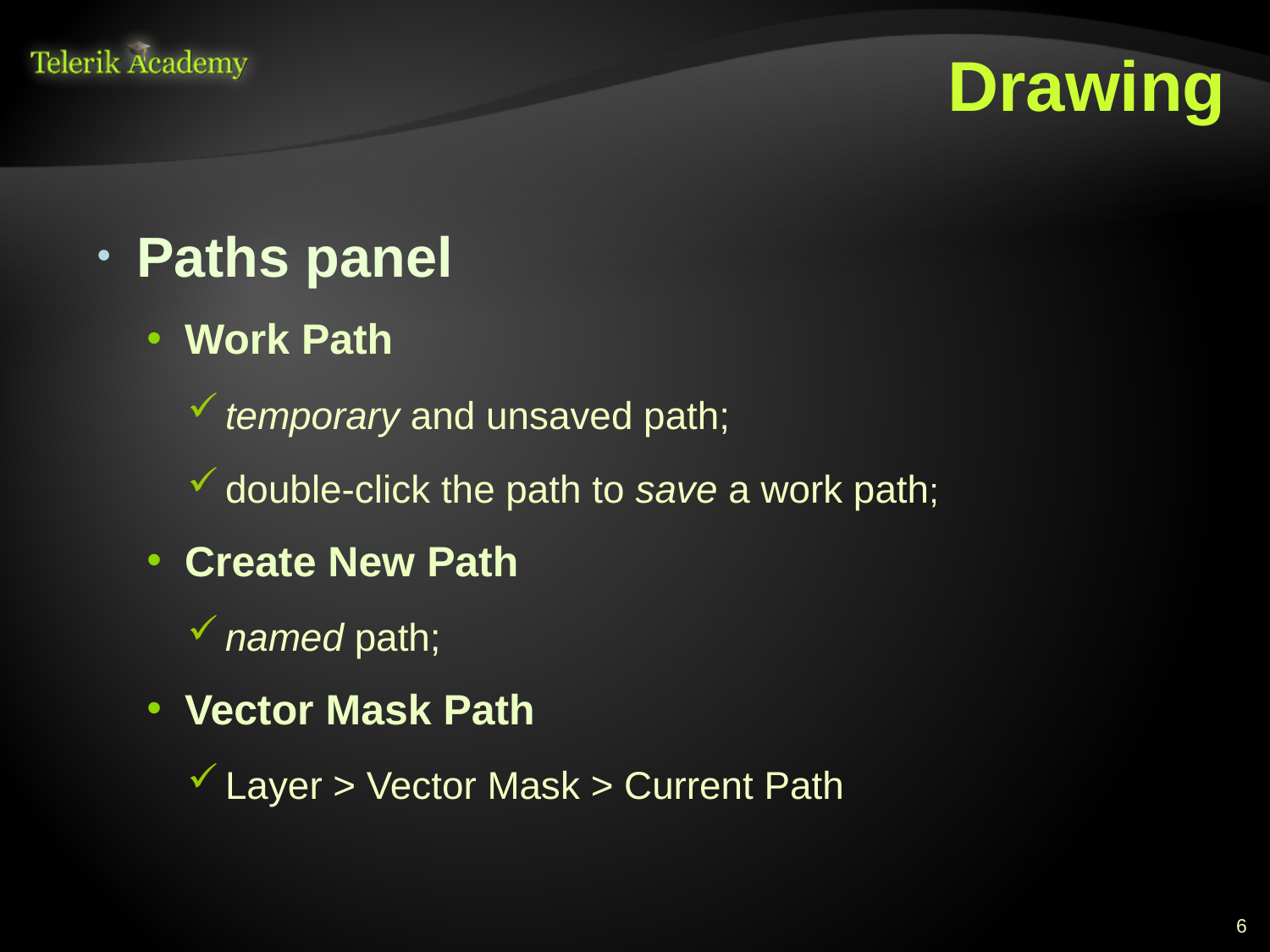

# Drawing
Paths panel
Work Path
temporary and unsaved path;
double-click the path to save a work path;
Create New Path
named path;
Vector Mask Path
Layer > Vector Mask > Current Path

6